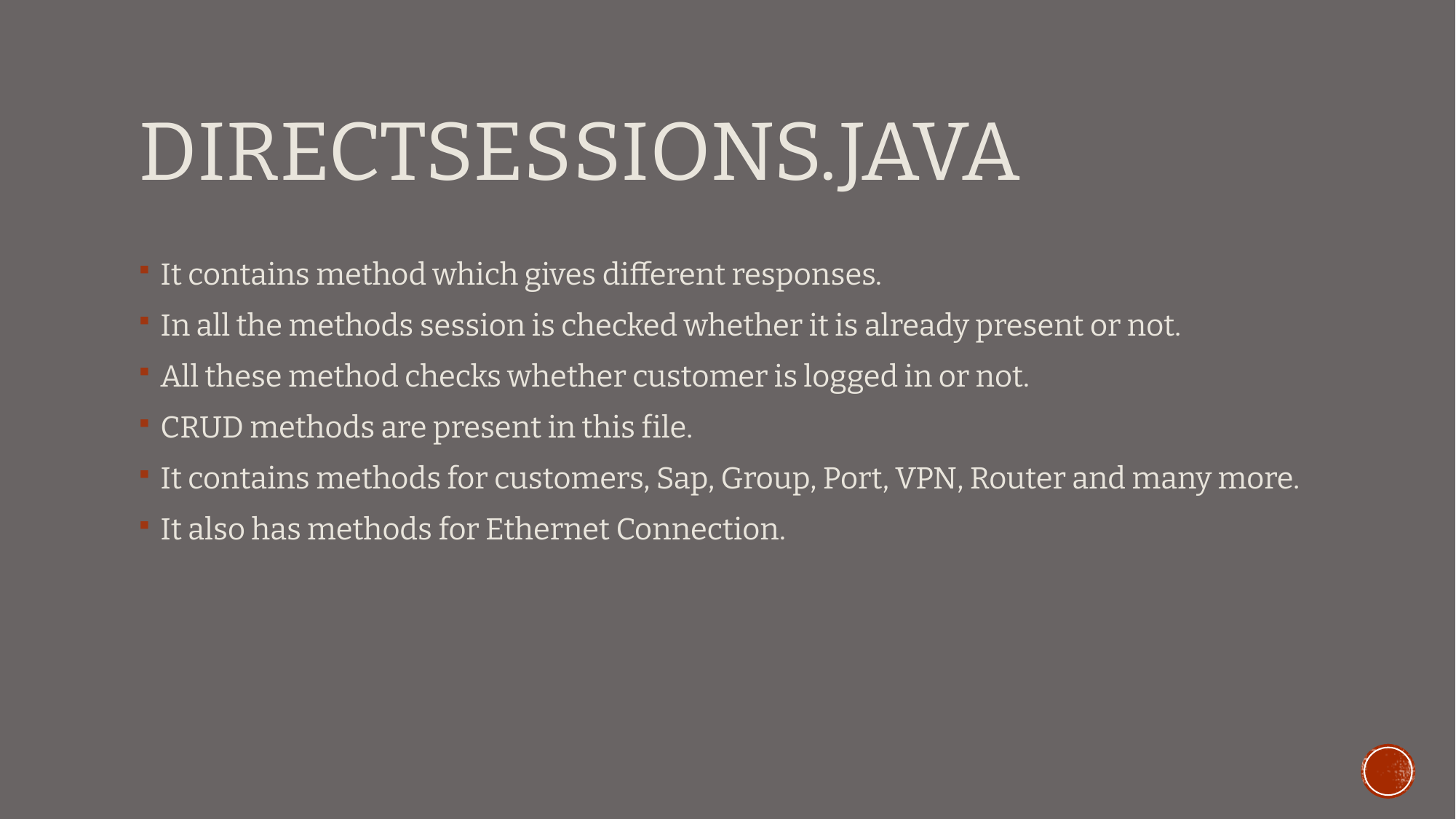

# DireCTSessions.JAVA
It contains method which gives different responses.
In all the methods session is checked whether it is already present or not.
All these method checks whether customer is logged in or not.
CRUD methods are present in this file.
It contains methods for customers, Sap, Group, Port, VPN, Router and many more.
It also has methods for Ethernet Connection.